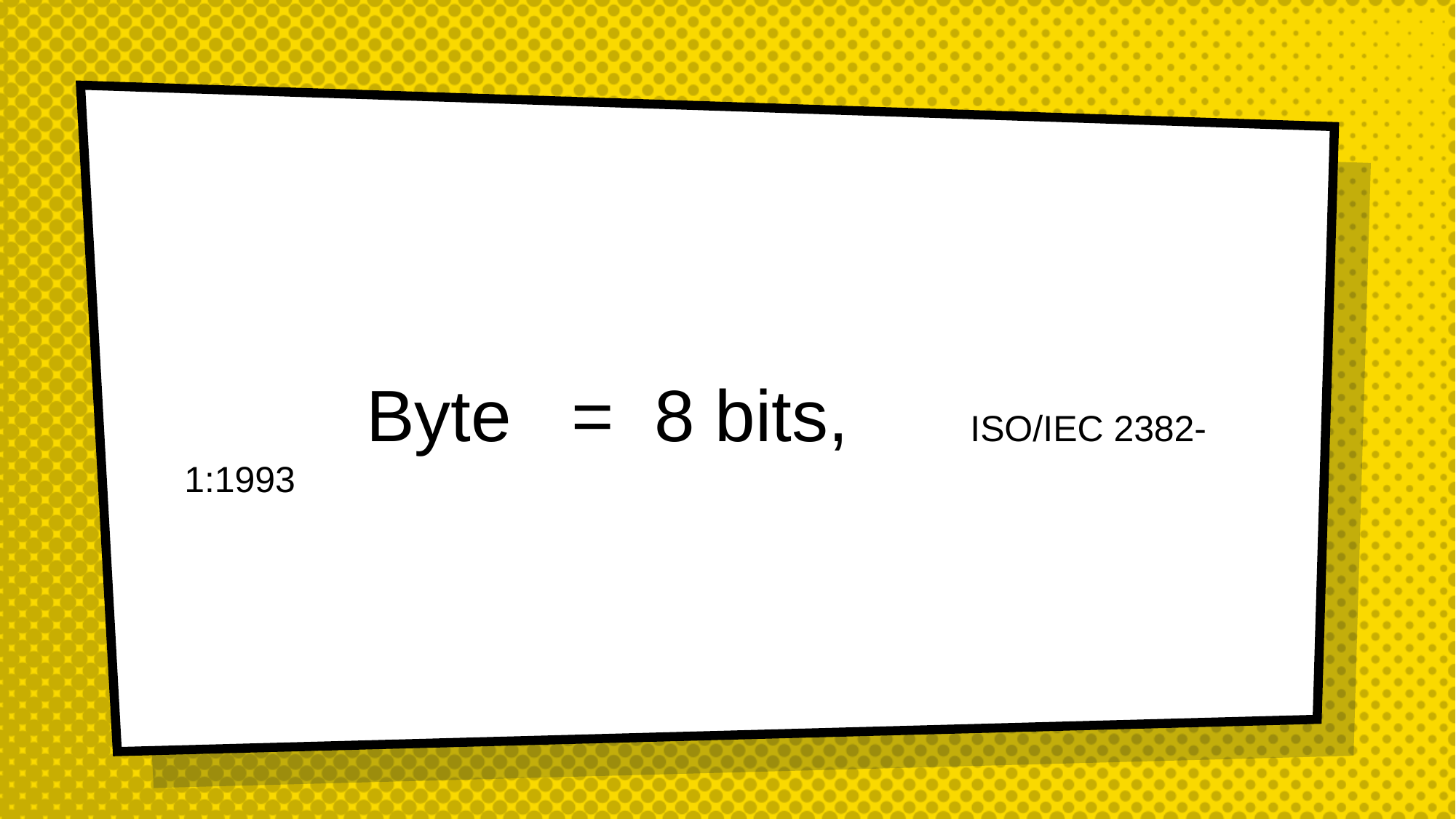

#

         Byte   =  8 bits,      ISO/IEC 2382-1:1993